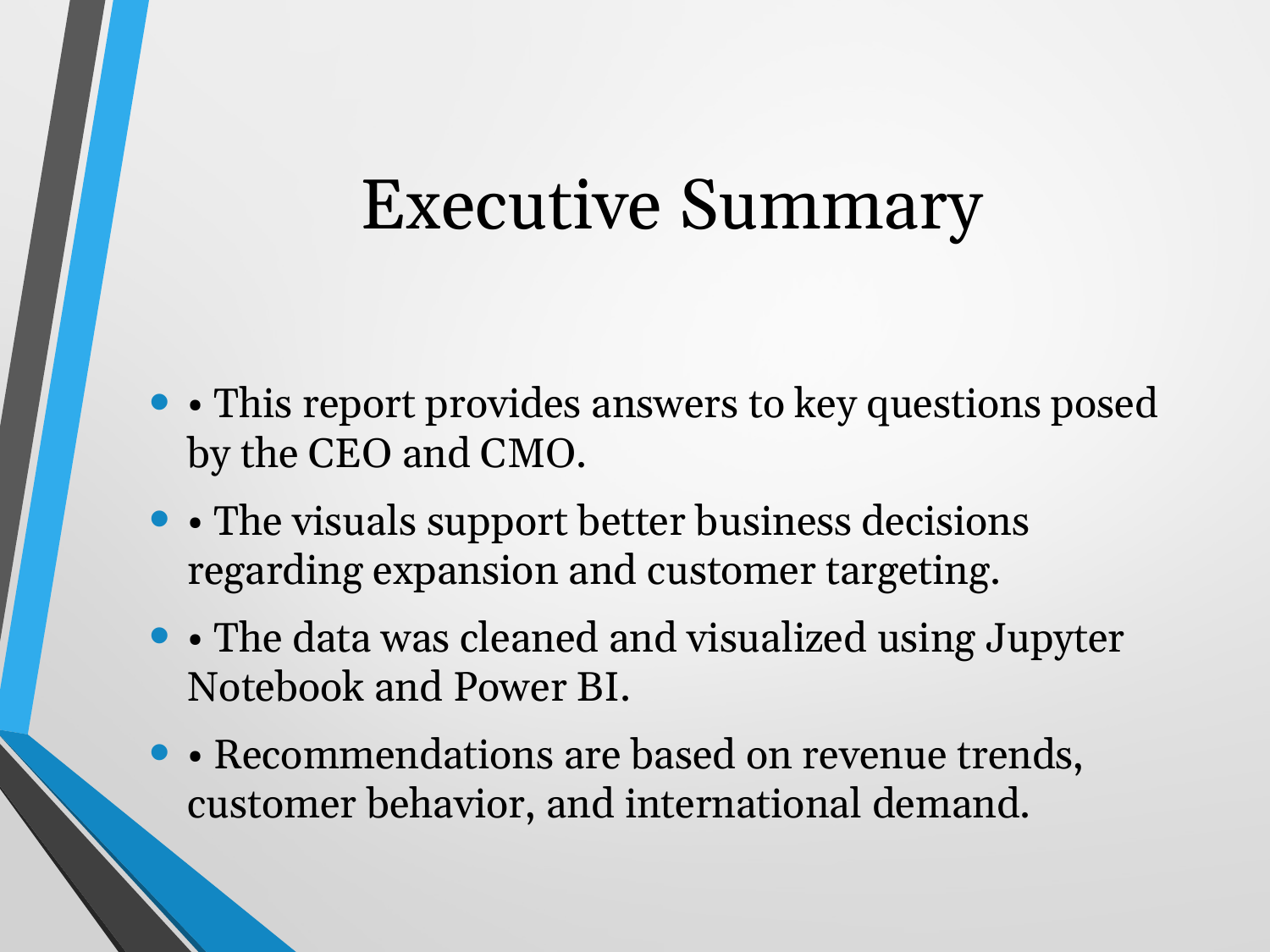

# Executive Summary
• This report provides answers to key questions posed by the CEO and CMO.
• The visuals support better business decisions regarding expansion and customer targeting.
• The data was cleaned and visualized using Jupyter Notebook and Power BI.
• Recommendations are based on revenue trends, customer behavior, and international demand.